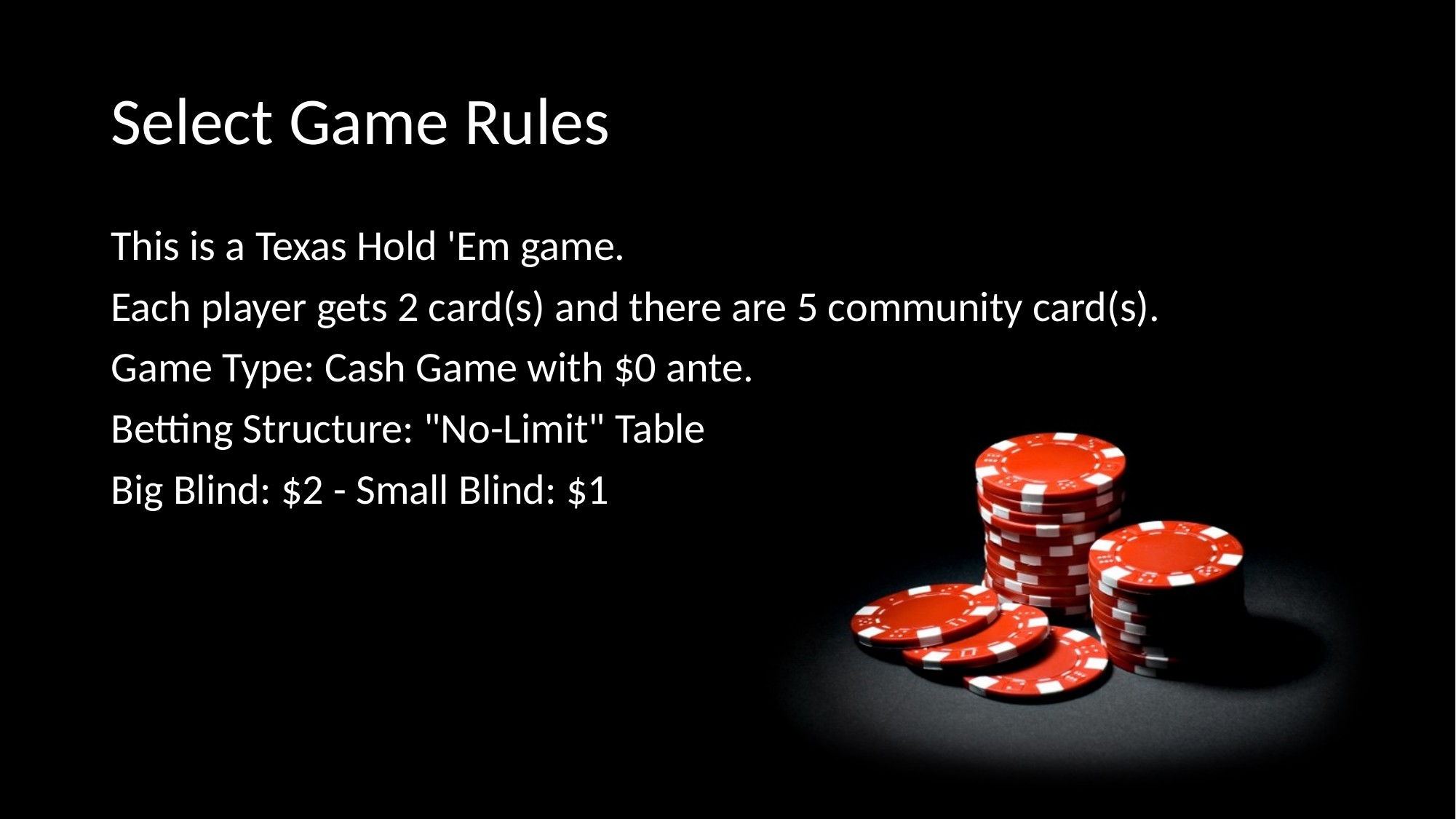

# Select Game Rules
This is a Texas Hold 'Em game.
Each player gets 2 card(s) and there are 5 community card(s).
Game Type: Cash Game with $0 ante.
Betting Structure: "No-Limit" Table
Big Blind: $2 - Small Blind: $1